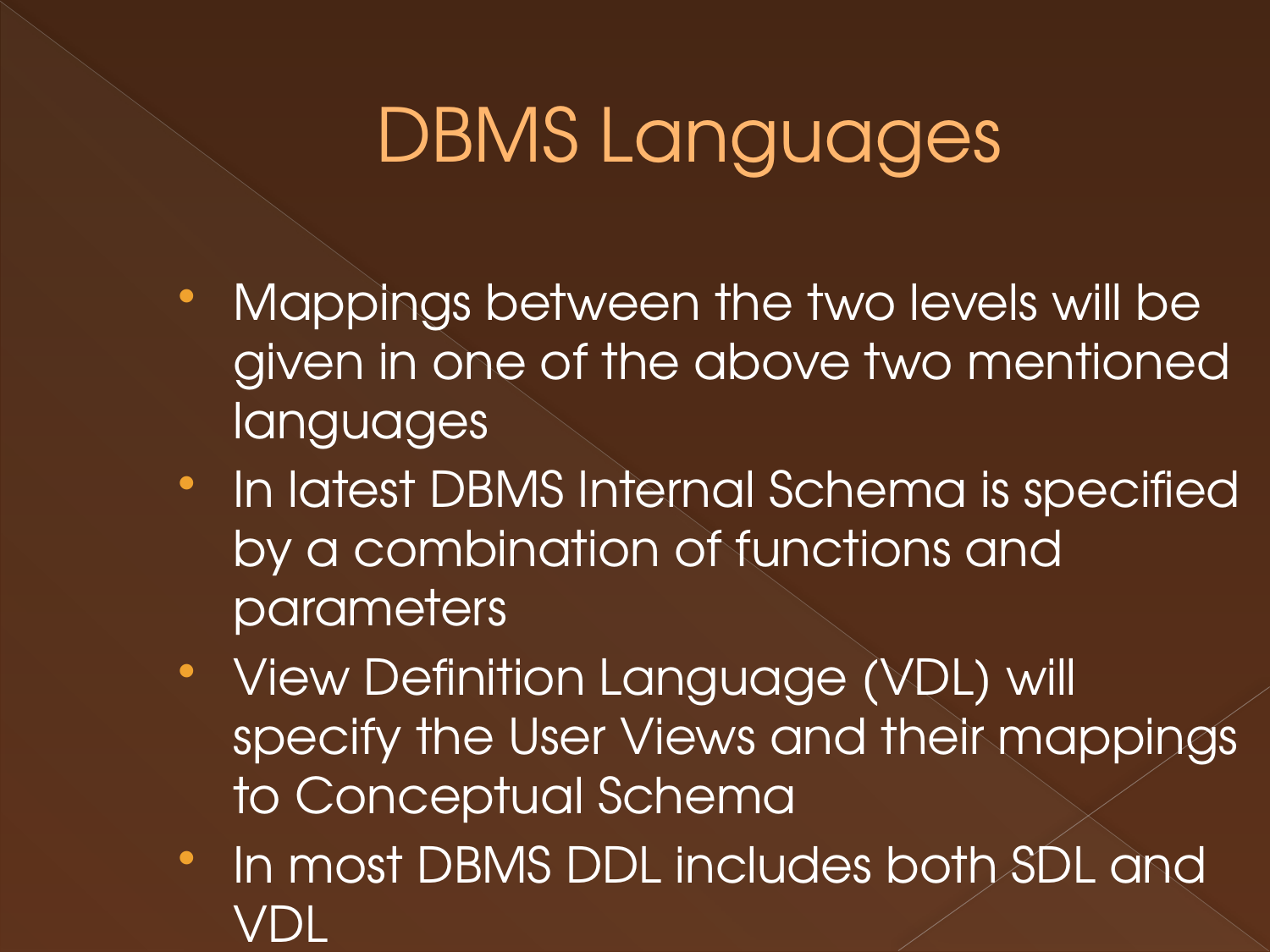

DBMS Languages
Mappings between the two levels will be given in one of the above two mentioned languages
In latest DBMS Internal Schema is specified by a combination of functions and parameters
View Definition Language (VDL) will specify the User Views and their mappings to Conceptual Schema
In most DBMS DDL includes both SDL and VDL